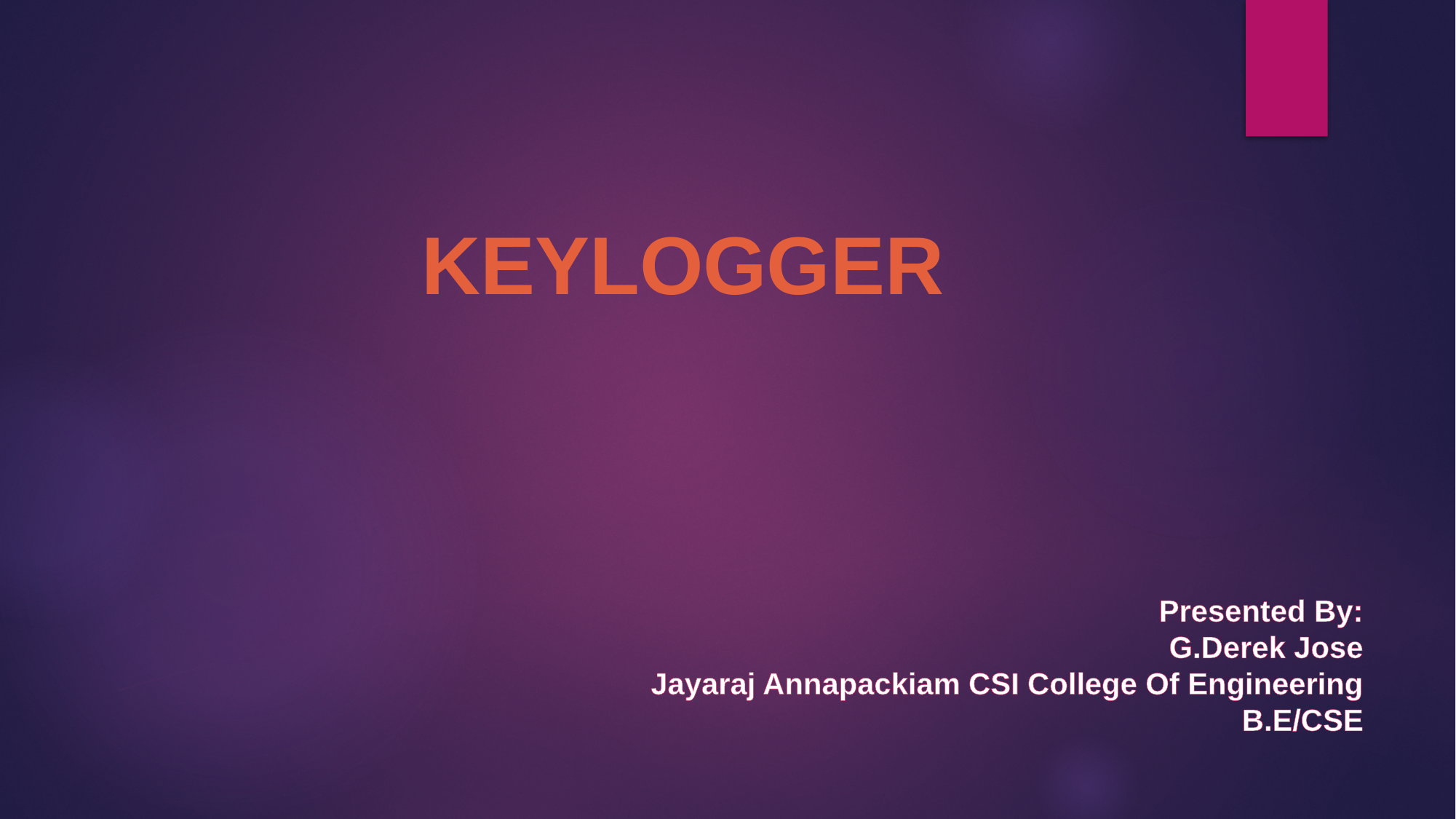

# KEYLOGGER
Presented By:
G.Derek Jose
Jayaraj Annapackiam CSI College Of Engineering
B.E/CSE